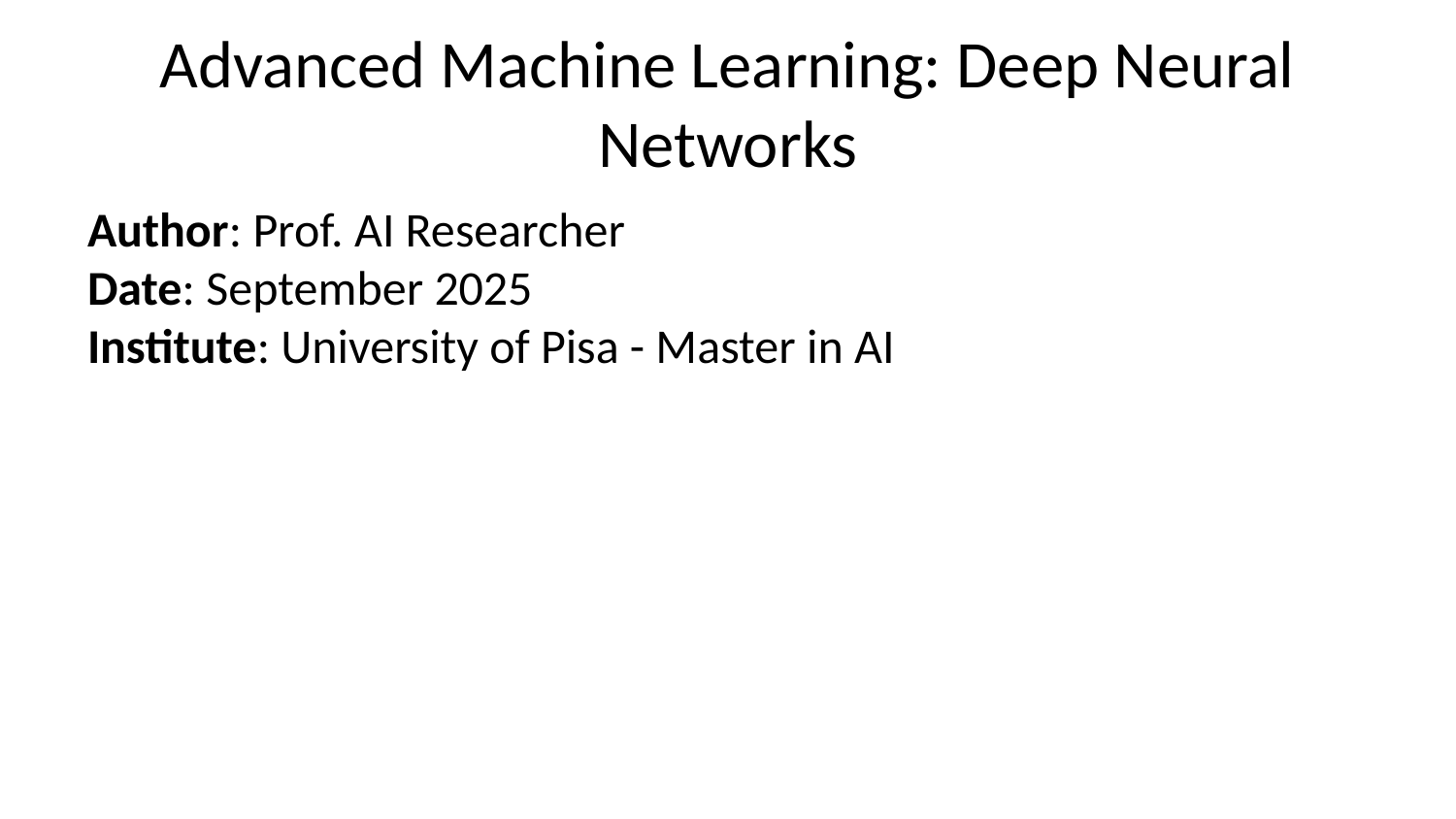

# Advanced Machine Learning: Deep Neural Networks
Author: Prof. AI Researcher
Date: September 2025
Institute: University of Pisa - Master in AI